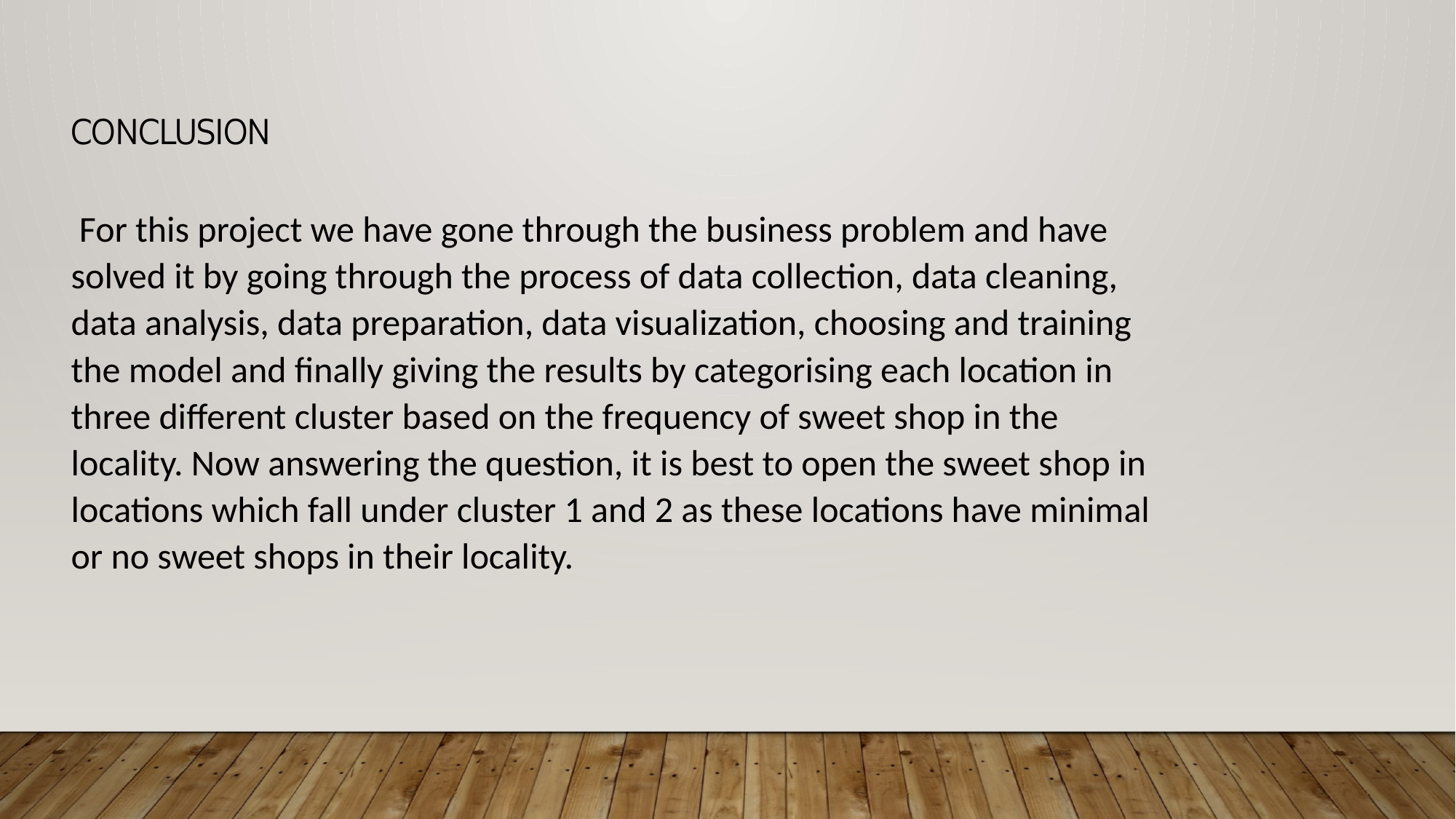

CONCLUSION
 For this project we have gone through the business problem and have solved it by going through the process of data collection, data cleaning, data analysis, data preparation, data visualization, choosing and training the model and finally giving the results by categorising each location in three different cluster based on the frequency of sweet shop in the locality. Now answering the question, it is best to open the sweet shop in locations which fall under cluster 1 and 2 as these locations have minimal or no sweet shops in their locality.